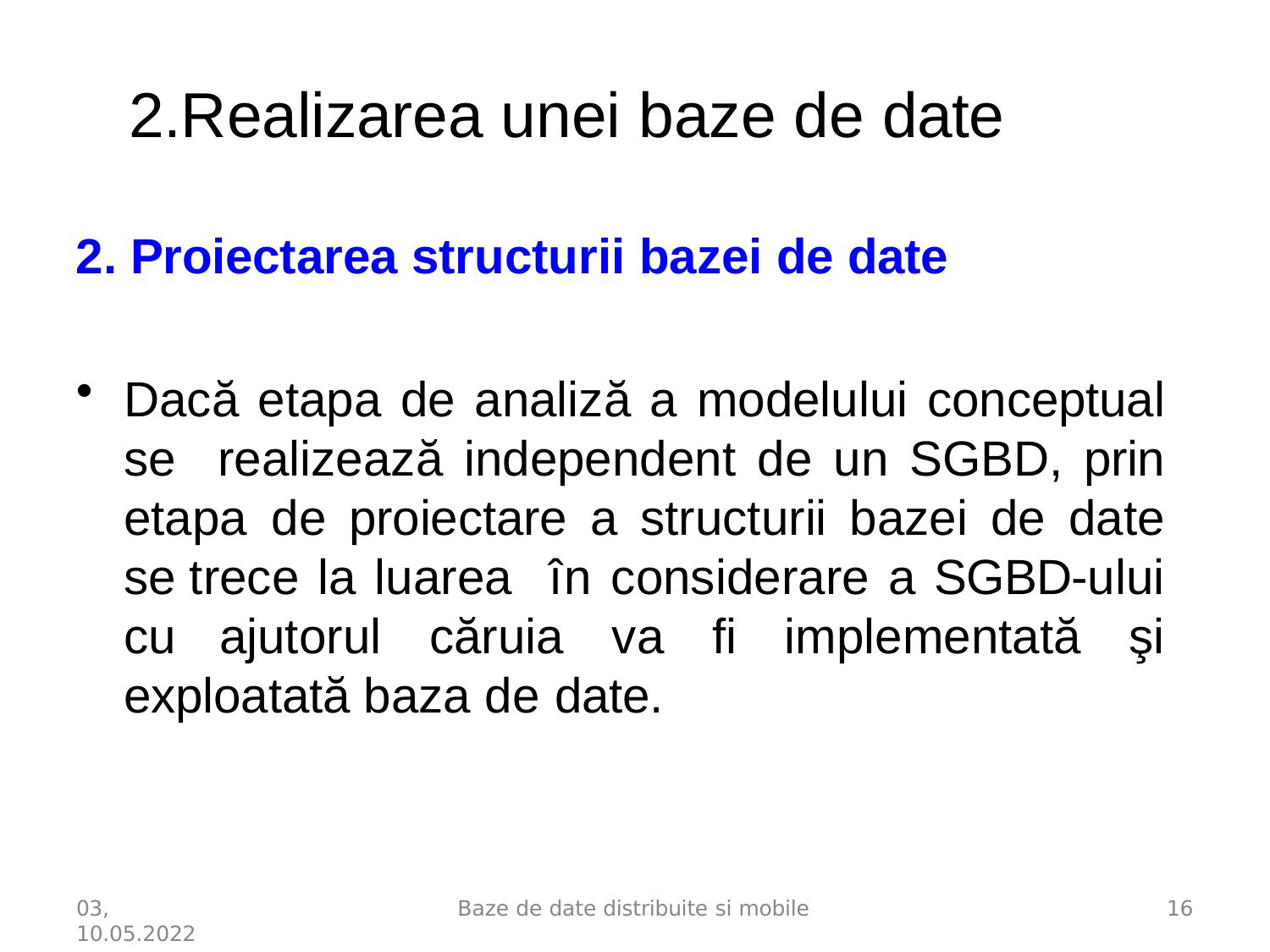

# 2.Realizarea unei baze de date
Proiectarea structurii bazei de date

Dacă etapa de analiză a modelului conceptual se  realizează independent de un SGBD, prin etapa de proiectare a structurii bazei de date se trece la luarea  în considerare a SGBD-ului cu ajutorul căruia va fi implementată şi exploatată baza de date.
03,
10.05.2022
Baze de date distribuite si mobile
16